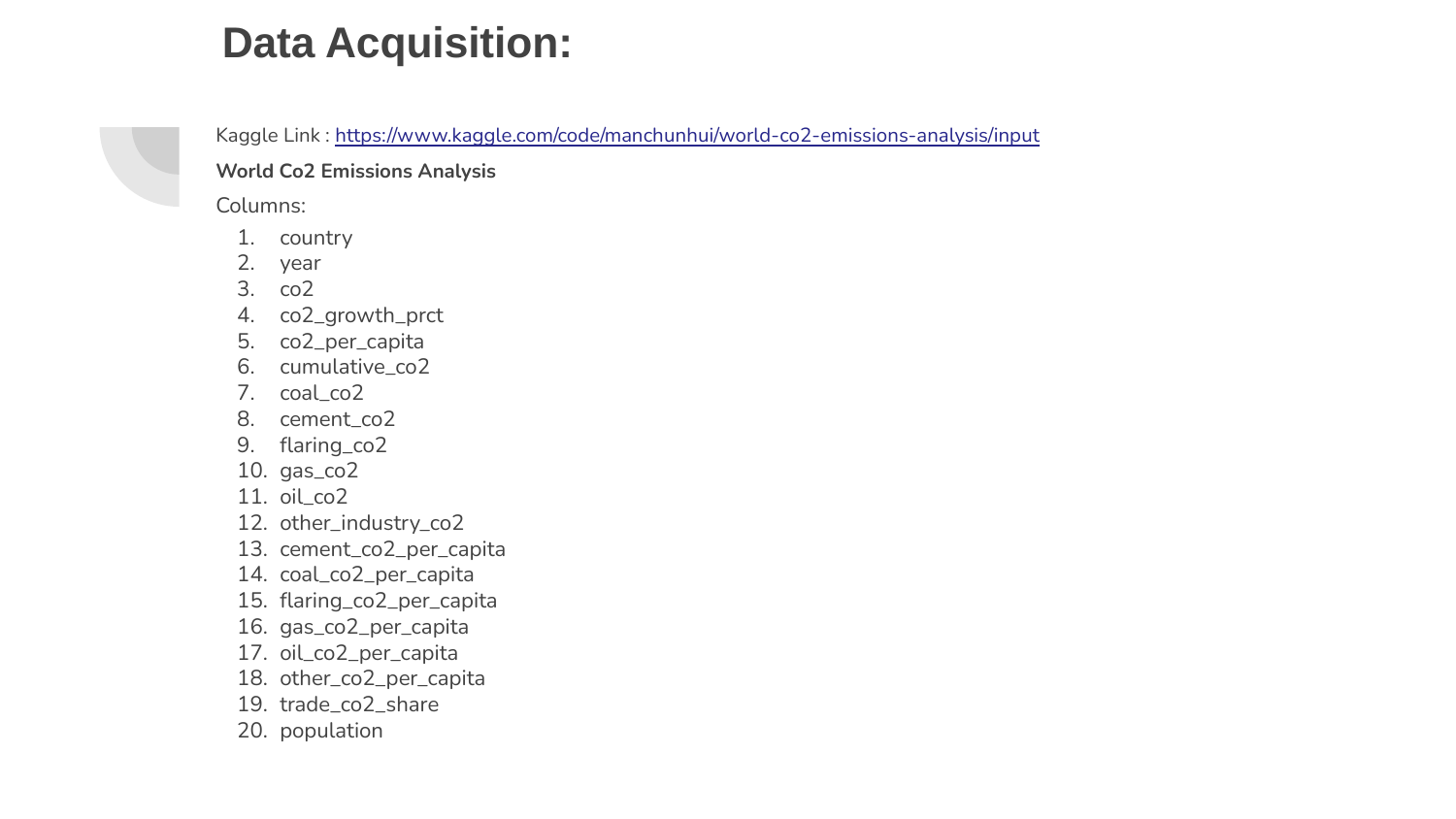

# Data Acquisition:
Kaggle Link : https://www.kaggle.com/code/manchunhui/world-co2-emissions-analysis/input
World Co2 Emissions Analysis
Columns:
country
year
co2
co2_growth_prct
co2_per_capita
cumulative_co2
coal_co2
cement_co2
flaring_co2
gas_co2
oil_co2
other_industry_co2
cement_co2_per_capita
coal_co2_per_capita
flaring_co2_per_capita
gas_co2_per_capita
oil_co2_per_capita
other_co2_per_capita
trade_co2_share
population